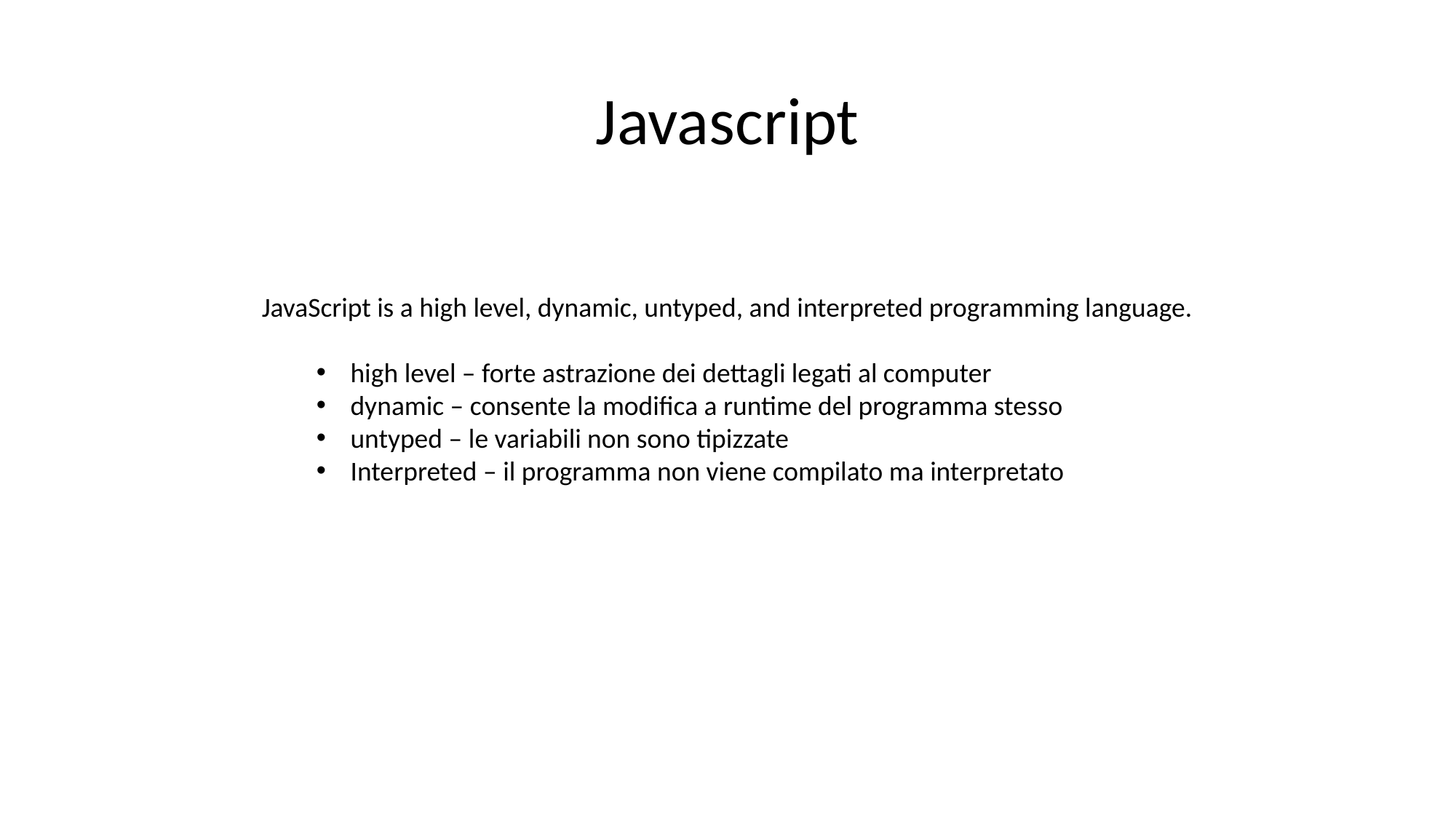

# Javascript
JavaScript is a high level, dynamic, untyped, and interpreted programming language.

high level – forte astrazione dei dettagli legati al computer
dynamic – consente la modifica a runtime del programma stesso
untyped – le variabili non sono tipizzate
Interpreted – il programma non viene compilato ma interpretato